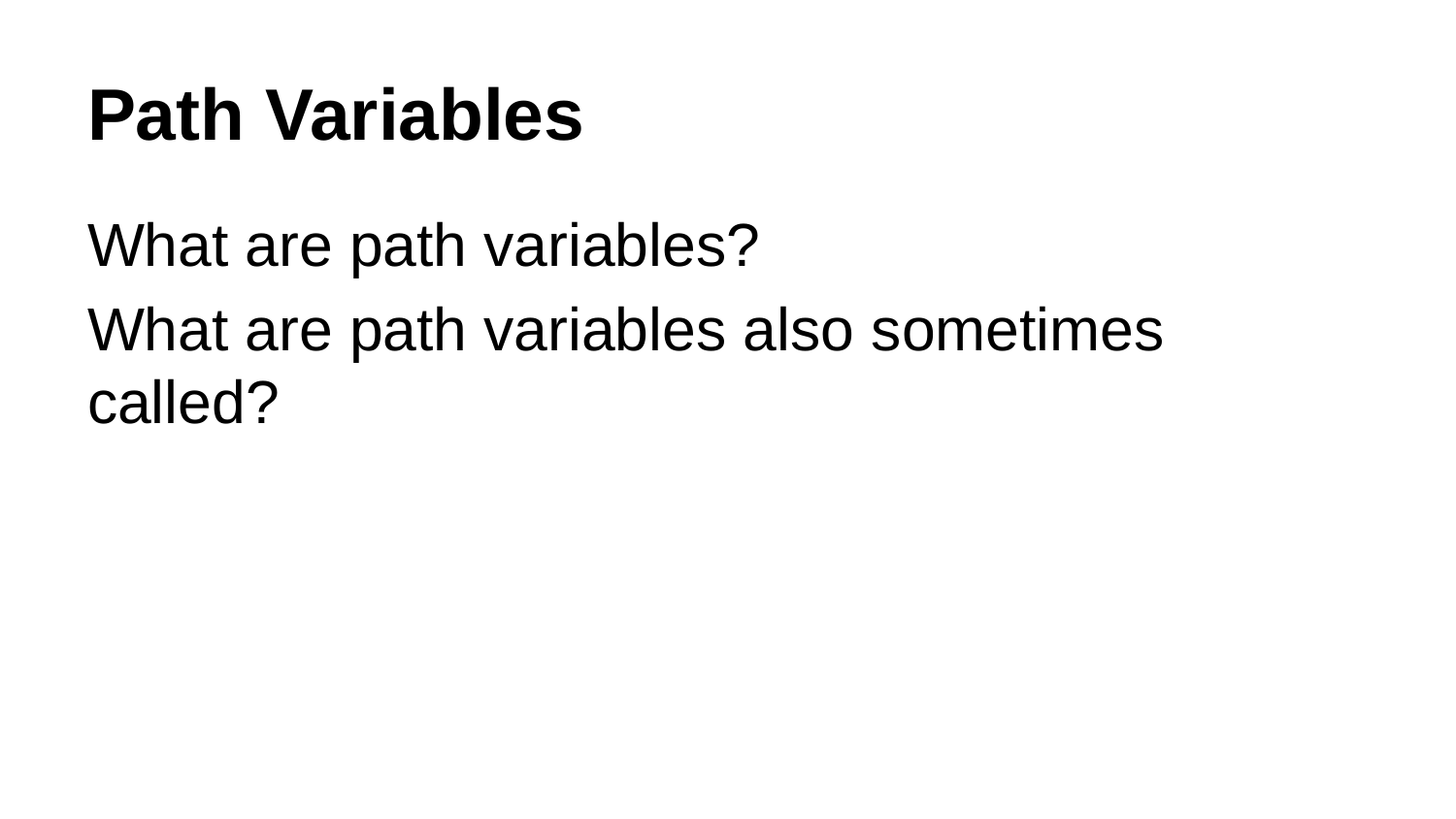

# Path Variables
What are path variables?
What are path variables also sometimes called?